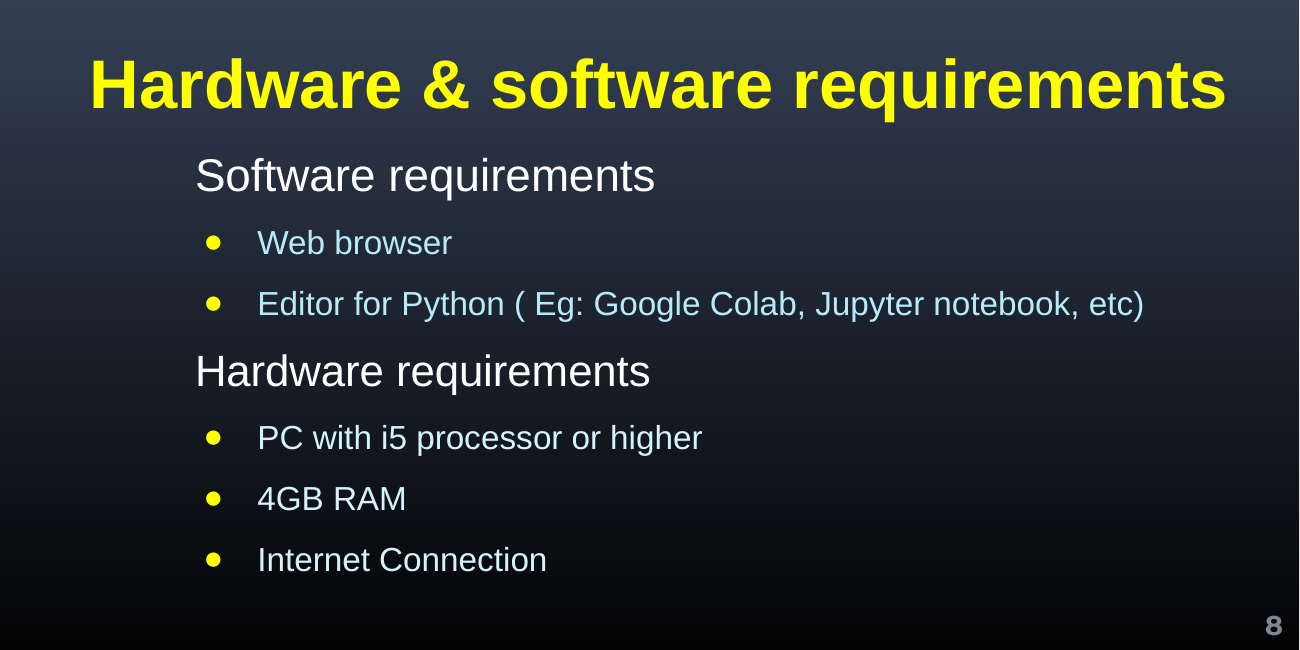

Hardware & software requirements
Software requirements
Web browser
Editor for Python ( Eg: Google Colab, Jupyter notebook, etc)
Hardware requirements
PC with i5 processor or higher
4GB RAM
Internet Connection
8